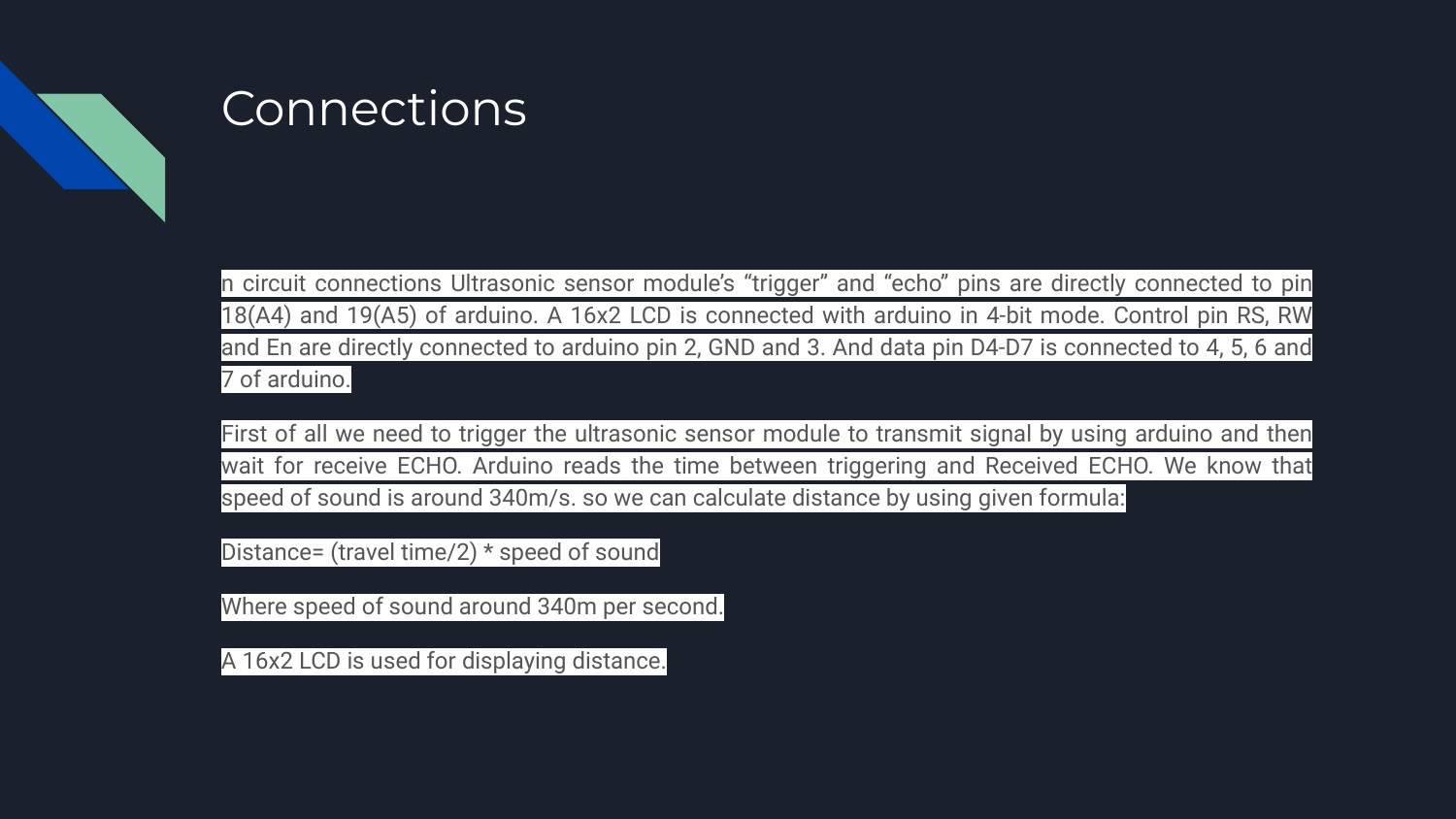

# Connections
n circuit connections Ultrasonic sensor module’s “trigger” and “echo” pins are directly connected to pin 18(A4) and 19(A5) of arduino. A 16x2 LCD is connected with arduino in 4-bit mode. Control pin RS, RW and En are directly connected to arduino pin 2, GND and 3. And data pin D4-D7 is connected to 4, 5, 6 and 7 of arduino.
First of all we need to trigger the ultrasonic sensor module to transmit signal by using arduino and then wait for receive ECHO. Arduino reads the time between triggering and Received ECHO. We know that speed of sound is around 340m/s. so we can calculate distance by using given formula:
Distance= (travel time/2) * speed of sound
Where speed of sound around 340m per second.
A 16x2 LCD is used for displaying distance.